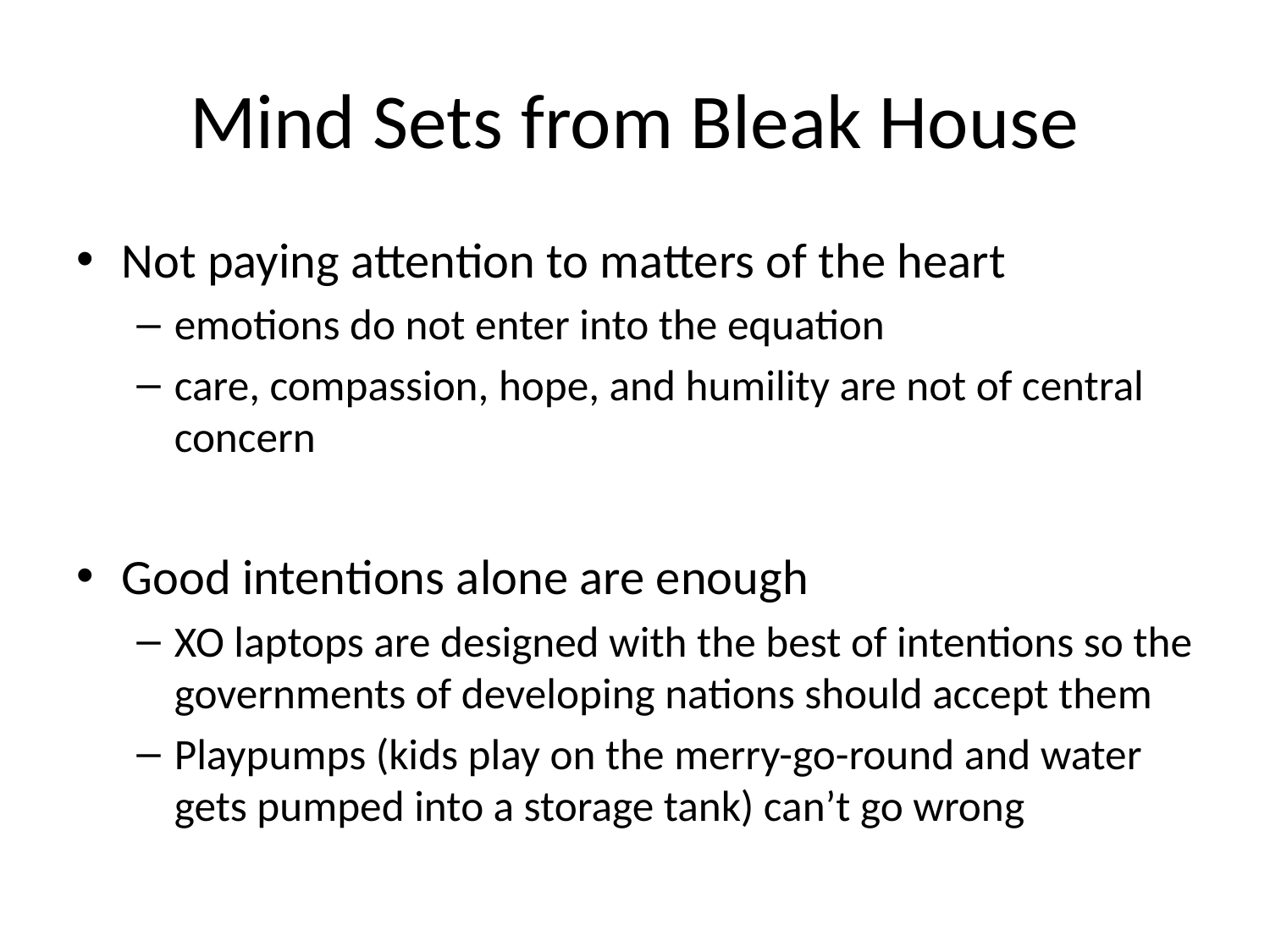

# Mind Sets from Bleak House
Not paying attention to matters of the heart
emotions do not enter into the equation
care, compassion, hope, and humility are not of central concern

Good intentions alone are enough
XO laptops are designed with the best of intentions so the governments of developing nations should accept them
Playpumps (kids play on the merry-go-round and water gets pumped into a storage tank) can’t go wrong